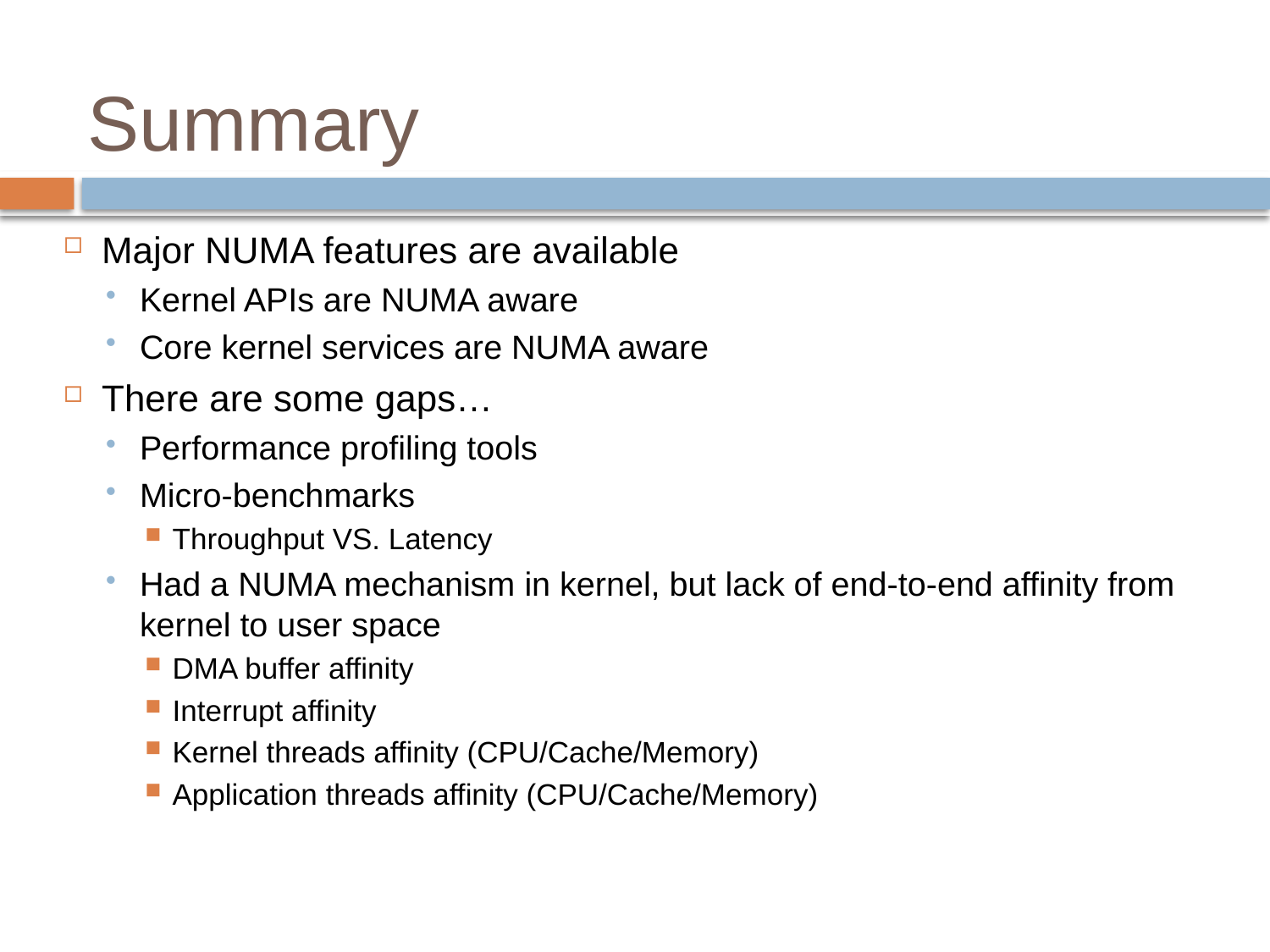

# Summary
Major NUMA features are available
Kernel APIs are NUMA aware
Core kernel services are NUMA aware
There are some gaps…
Performance profiling tools
Micro-benchmarks
Throughput VS. Latency
Had a NUMA mechanism in kernel, but lack of end-to-end affinity from kernel to user space
DMA buffer affinity
Interrupt affinity
Kernel threads affinity (CPU/Cache/Memory)
Application threads affinity (CPU/Cache/Memory)